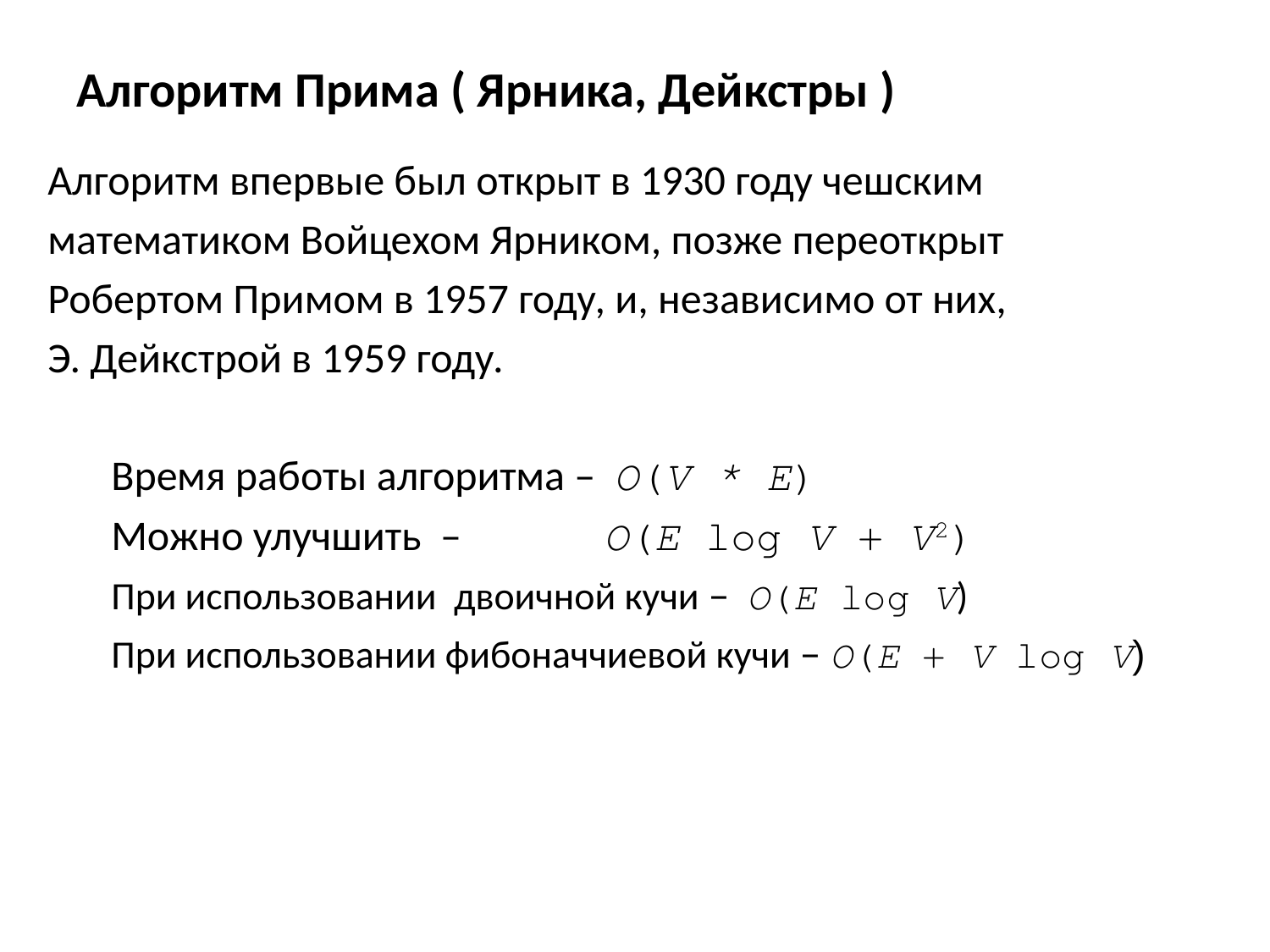

# Алгоритм Прима ( Ярника, Дейкстры )
Алгоритм впервые был открыт в 1930 году чешским
математиком Войцехом Ярником, позже переоткрыт
Робертом Примом в 1957 году, и, независимо от них,
Э. Дейкстрой в 1959 году.

Время работы алгоритма –  O(V * E)
Можно улучшить  –               O(E log V + V2)
При использовании  двоичной кучи –  O(E log V)
При использовании фибоначчиевой кучи – O(E + V log V)